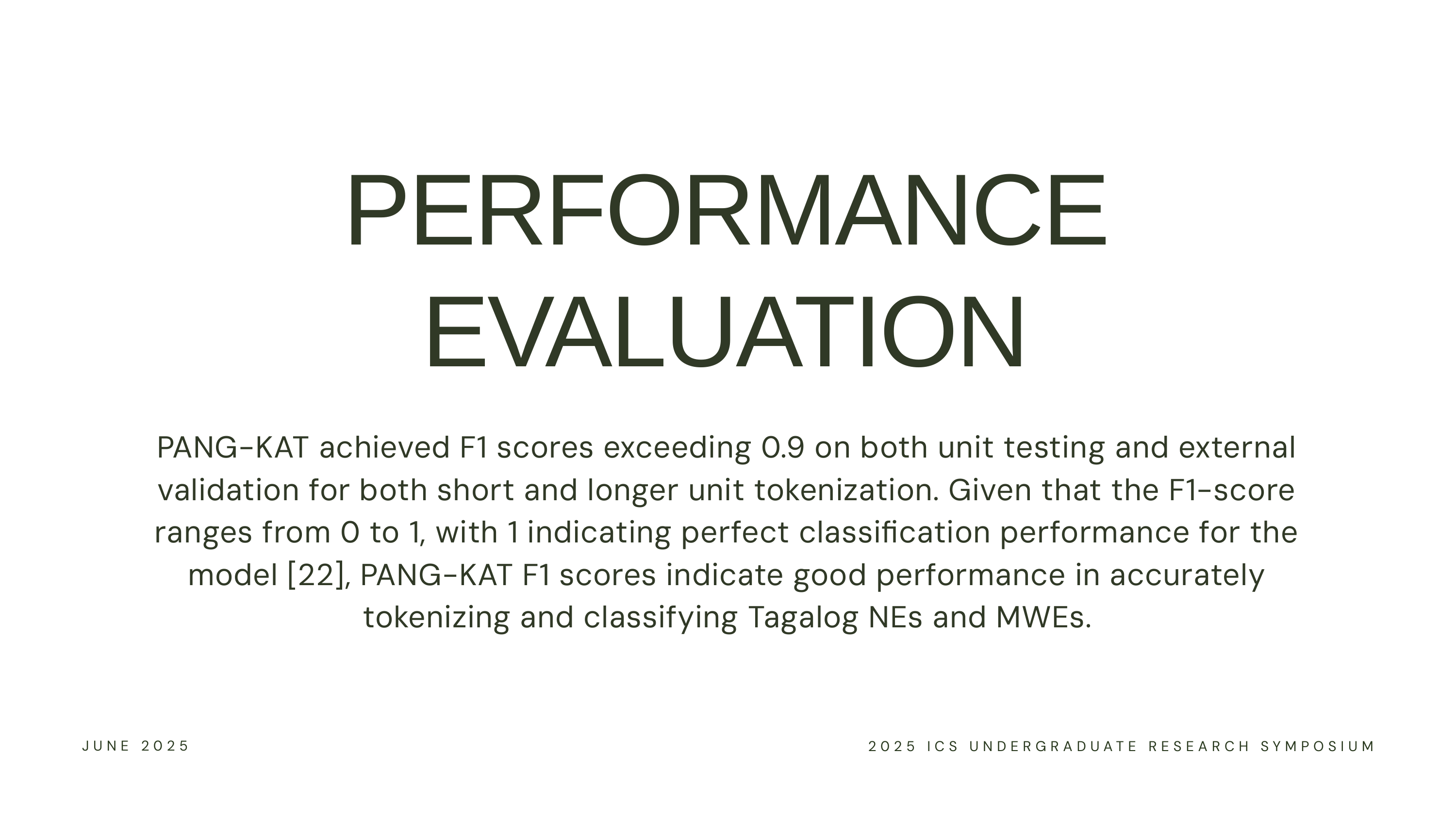

PERFORMANCE EVALUATION
PANG-KAT achieved F1 scores exceeding 0.9 on both unit testing and external validation for both short and longer unit tokenization. Given that the F1-score ranges from 0 to 1, with 1 indicating perfect classification performance for the model [22], PANG-KAT F1 scores indicate good performance in accurately tokenizing and classifying Tagalog NEs and MWEs.
JUNE 2025
2025 ICS UNDERGRADUATE RESEARCH SYMPOSIUM